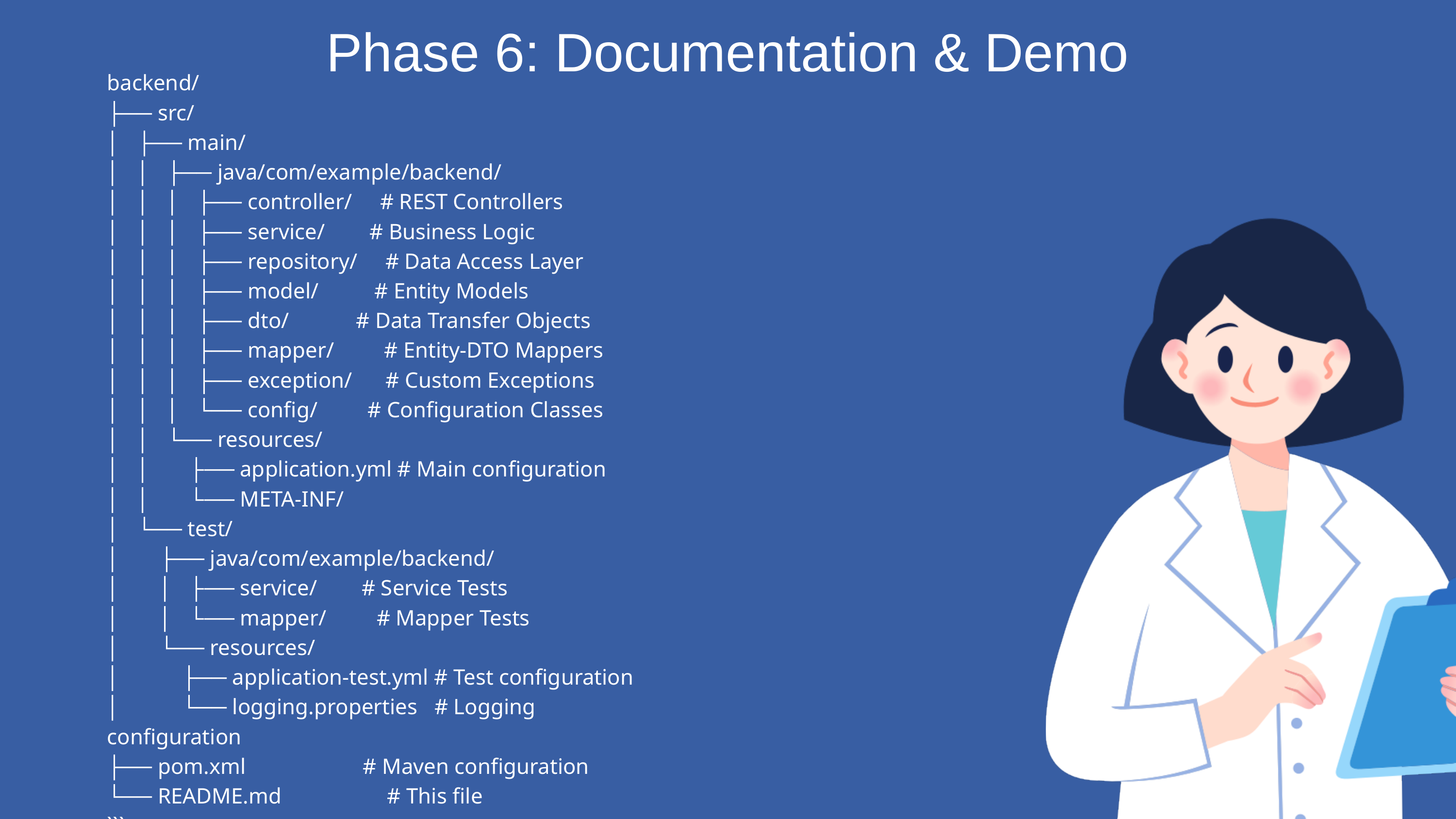

Phase 6: Documentation & Demo
backend/
├── src/
│   ├── main/
│   │   ├── java/com/example/backend/
│   │   │   ├── controller/     # REST Controllers
│   │   │   ├── service/        # Business Logic
│   │   │   ├── repository/     # Data Access Layer
│   │   │   ├── model/          # Entity Models
│   │   │   ├── dto/            # Data Transfer Objects
│   │   │   ├── mapper/         # Entity-DTO Mappers
│   │   │   ├── exception/      # Custom Exceptions
│   │   │   └── config/         # Configuration Classes
│   │   └── resources/
│   │       ├── application.yml # Main configuration
│   │       └── META-INF/
│   └── test/
│       ├── java/com/example/backend/
│       │   ├── service/        # Service Tests
│       │   └── mapper/         # Mapper Tests
│       └── resources/
│           ├── application-test.yml # Test configuration
│           └── logging.properties   # Logging configuration
├── pom.xml                     # Maven configuration
└── README.md                   # This file
```